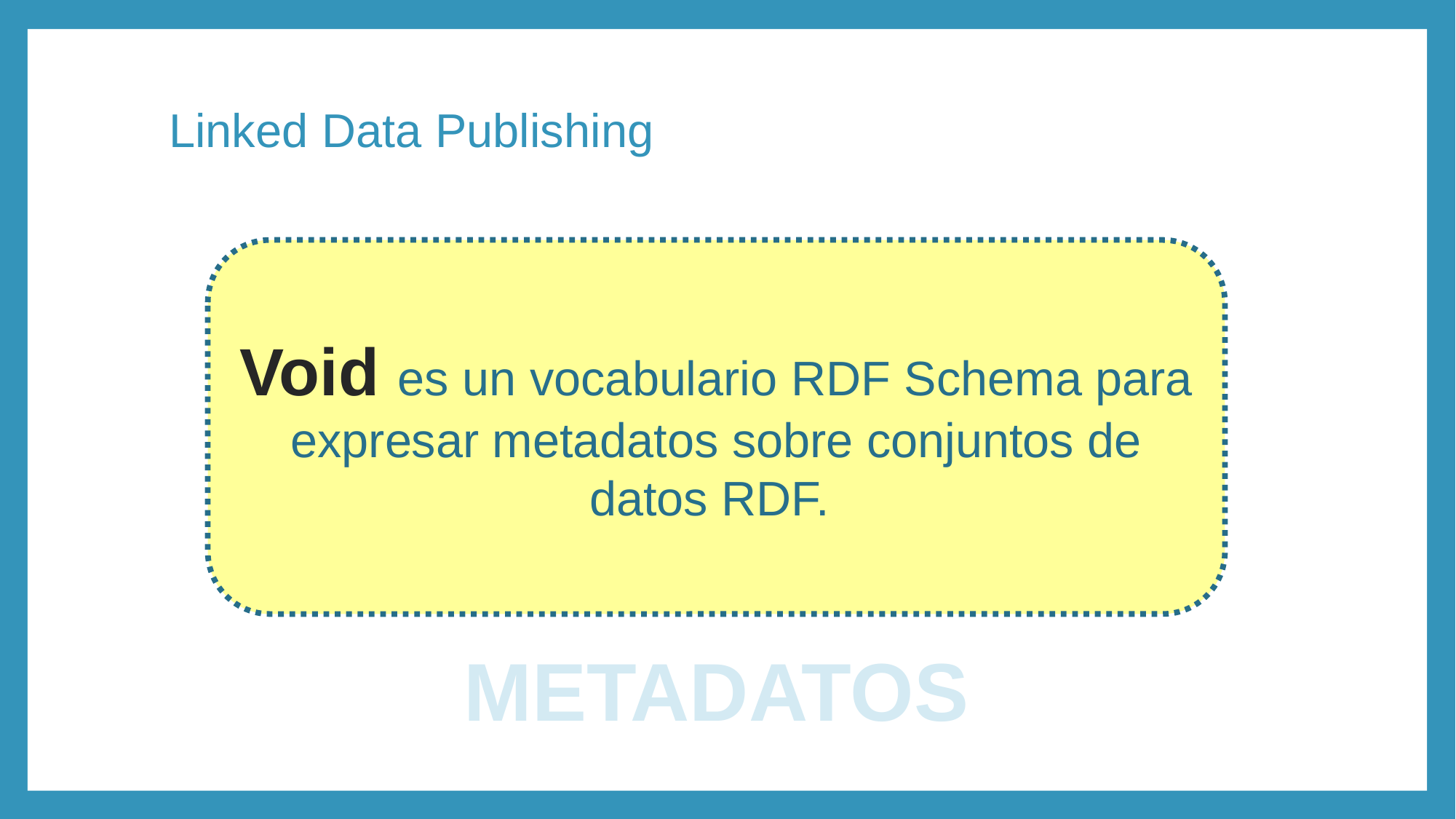

# Linked Data Publishing
Void es un vocabulario RDF Schema para expresar metadatos sobre conjuntos de datos RDF.
METADATOS